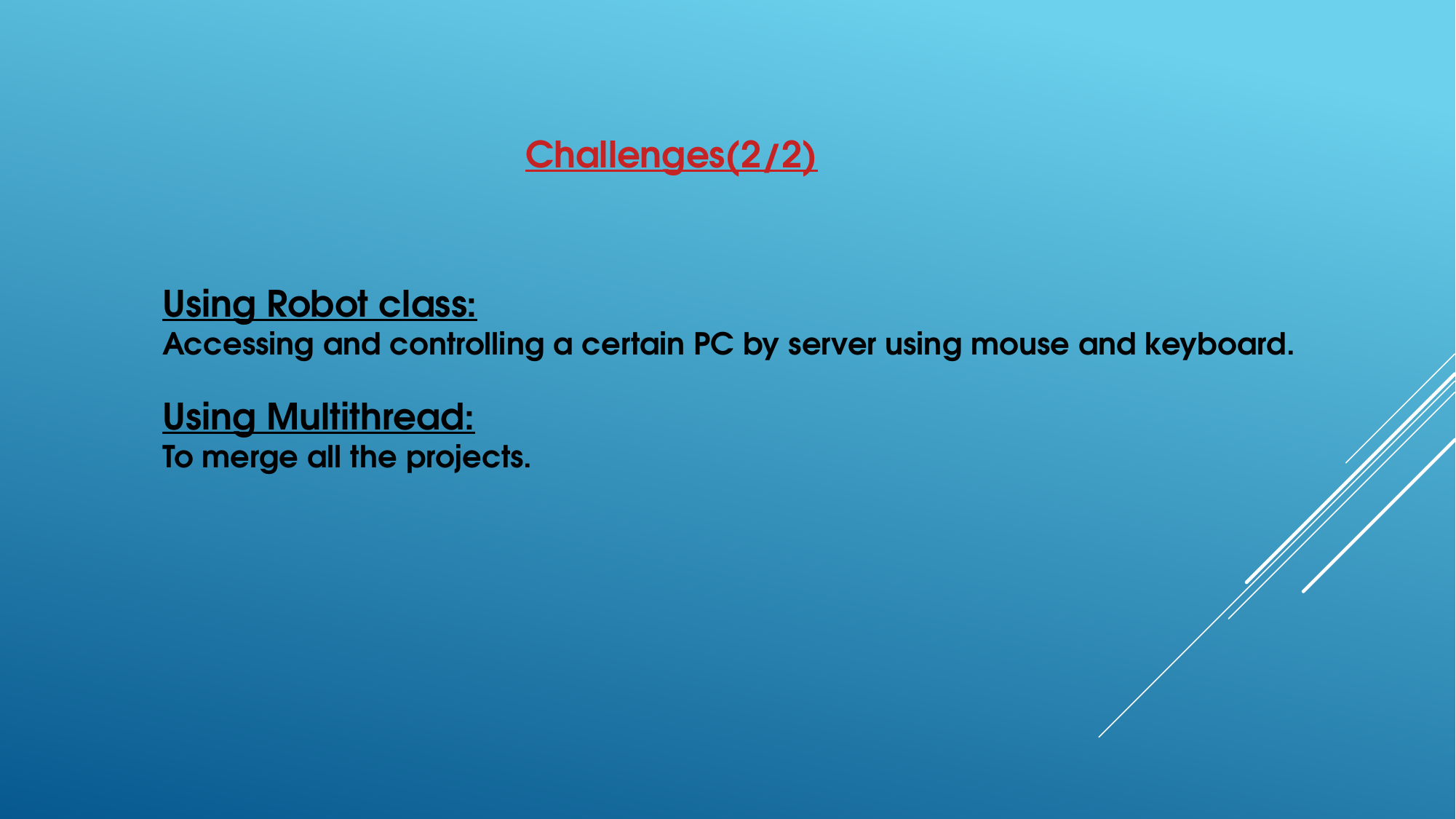

Challenges(2/2)
Using Robot class:
Accessing and controlling a certain PC by server using mouse and keyboard.

Using Multithread:
To merge all the projects.